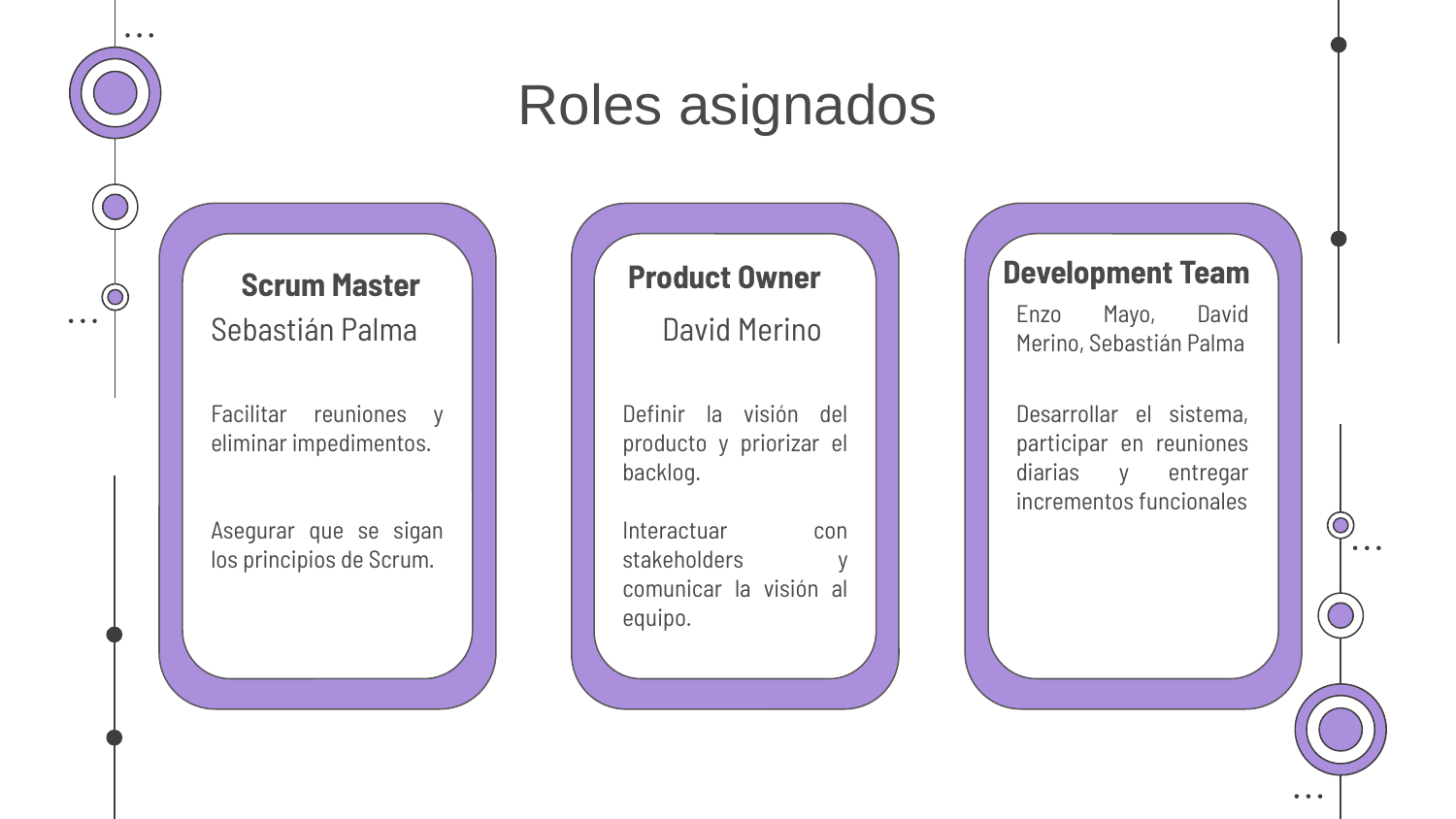

# Roles asignados

Development Team

Scrum Master
Product Owner
Sebastián Palma
David Merino
Enzo Mayo, David Merino, Sebastián Palma
Definir la visión del producto y priorizar el backlog.

Interactuar con stakeholders y comunicar la visión al equipo.
Desarrollar el sistema, participar en reuniones diarias y entregar incrementos funcionales
Facilitar reuniones y eliminar impedimentos.

Asegurar que se sigan los principios de Scrum.